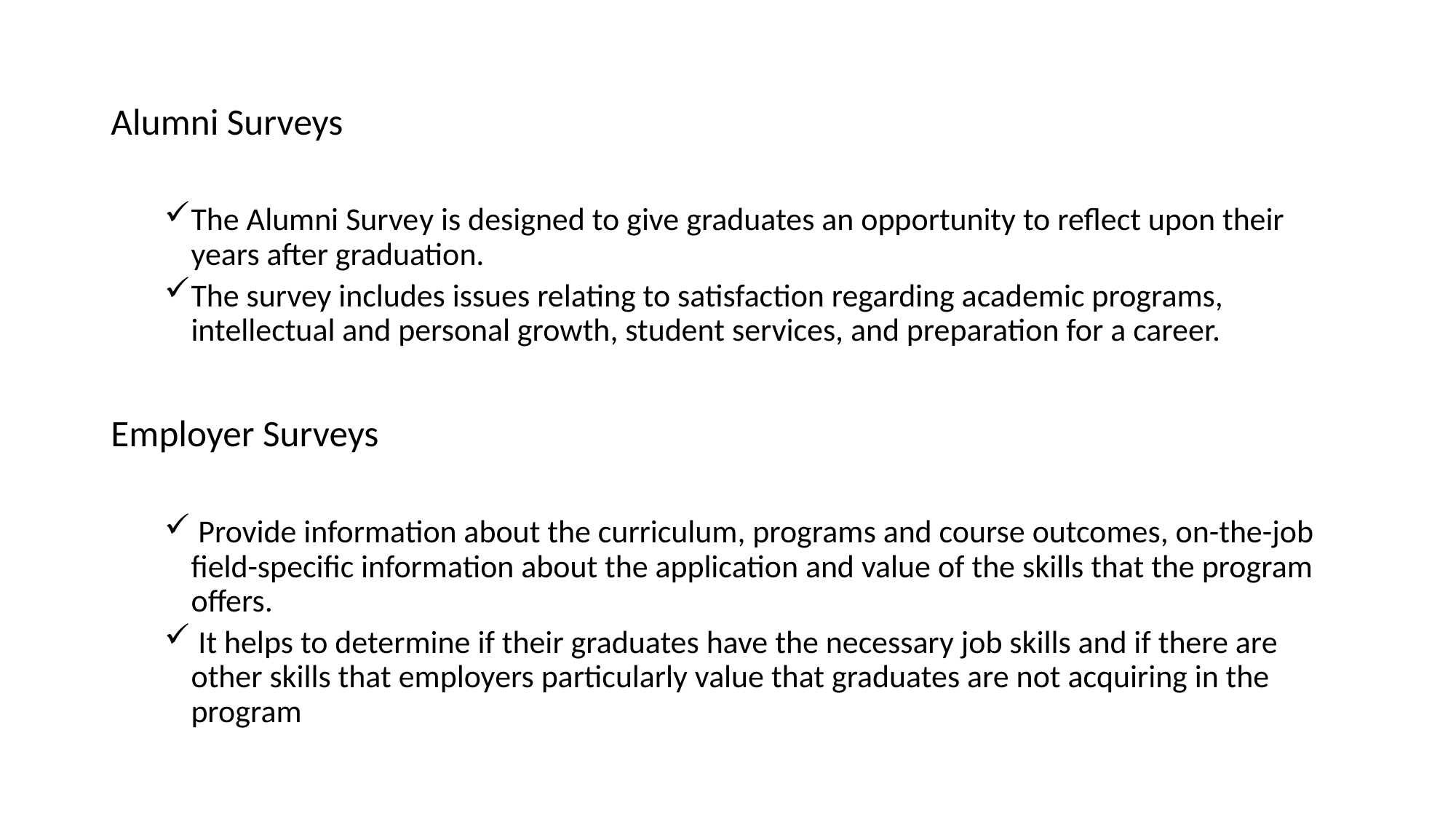

Alumni Surveys

The Alumni Survey is designed to give graduates an opportunity to reflect upon their years after graduation.
The survey includes issues relating to satisfaction regarding academic programs, intellectual and personal growth, student services, and preparation for a career.

Employer Surveys

 Provide information about the curriculum, programs and course outcomes, on-the-job field-specific information about the application and value of the skills that the program offers.
 It helps to determine if their graduates have the necessary job skills and if there are other skills that employers particularly value that graduates are not acquiring in the program